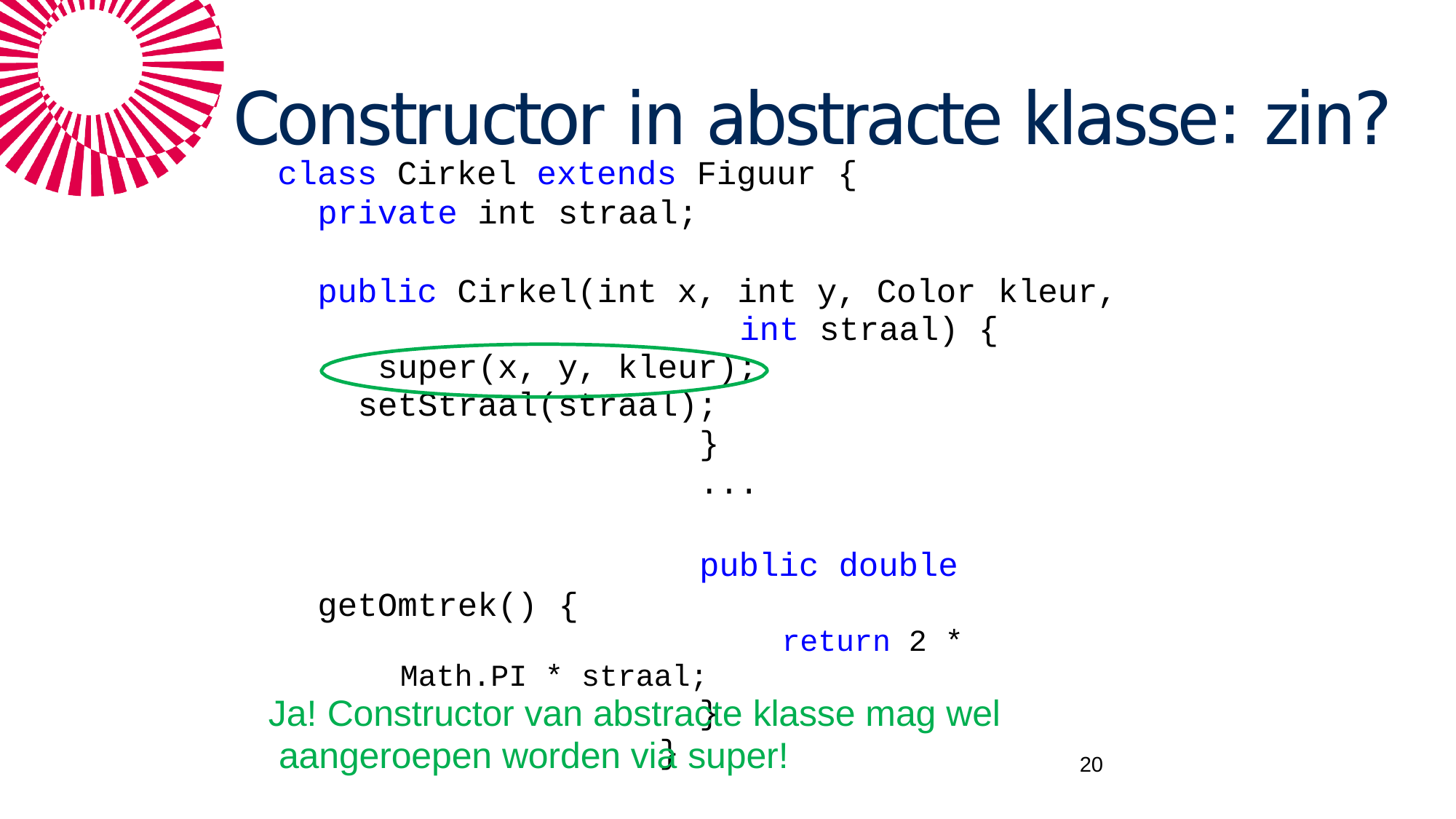

# Constructor in abstracte klasse: zin?
class Cirkel extends Figuur {
private int straal;

public Cirkel(int x, int y, Color kleur,
int straal) {  super(x, y, kleur);  setStraal(straal);
}
...

public double getOmtrek() {
return 2 * Math.PI * straal;
}
}

Ja! Constructor van abstracte klasse mag wel  aangeroepen worden via super!
20